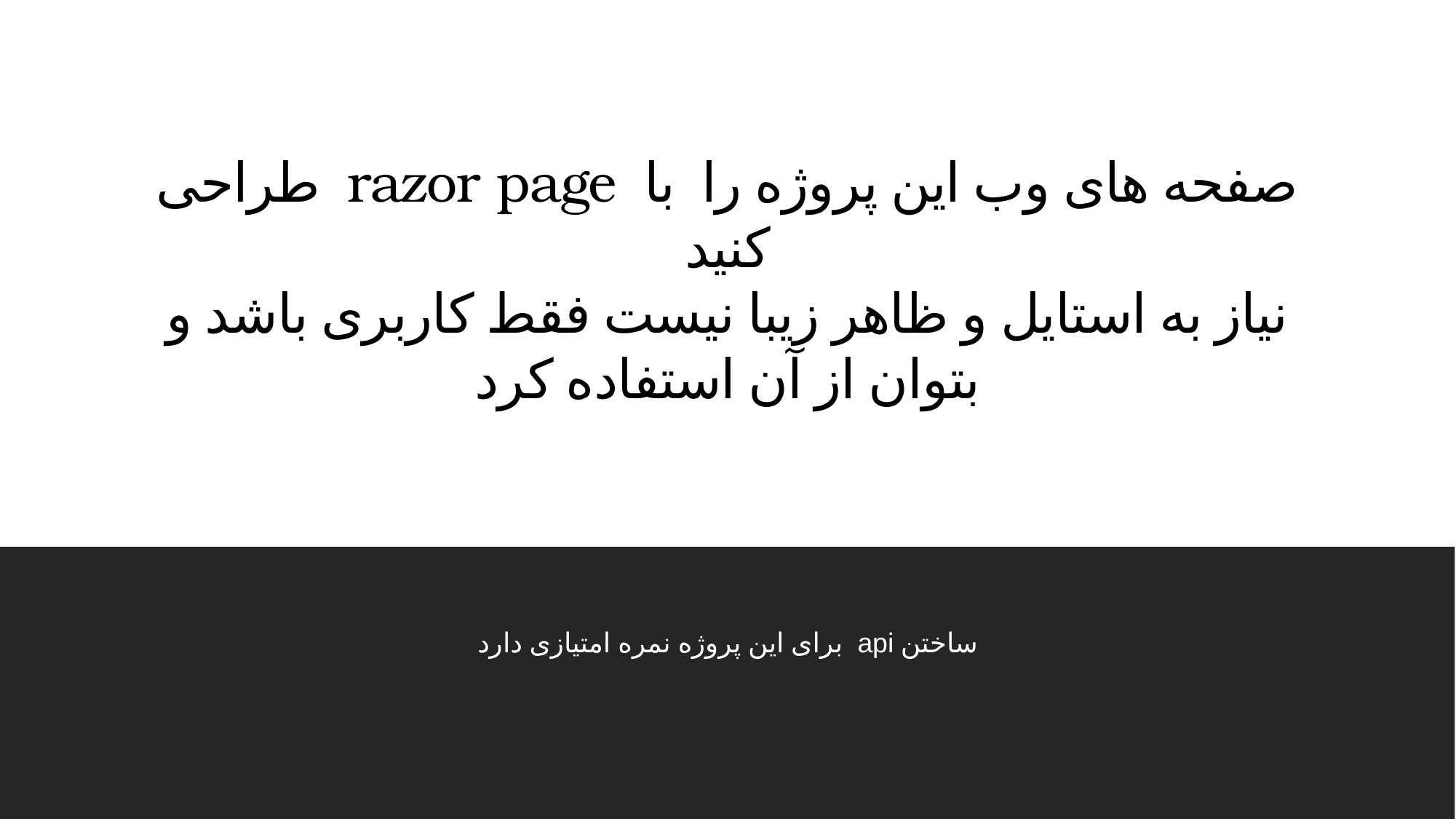

# صفحه های وب این پروژه را  با  razor page  طراحی کنید نیاز به استایل و ظاهر زیبا نیست فقط کاربری باشد و بتوان از آن استفاده کرد
ساختن api  برای این پروژه نمره امتیازی دارد